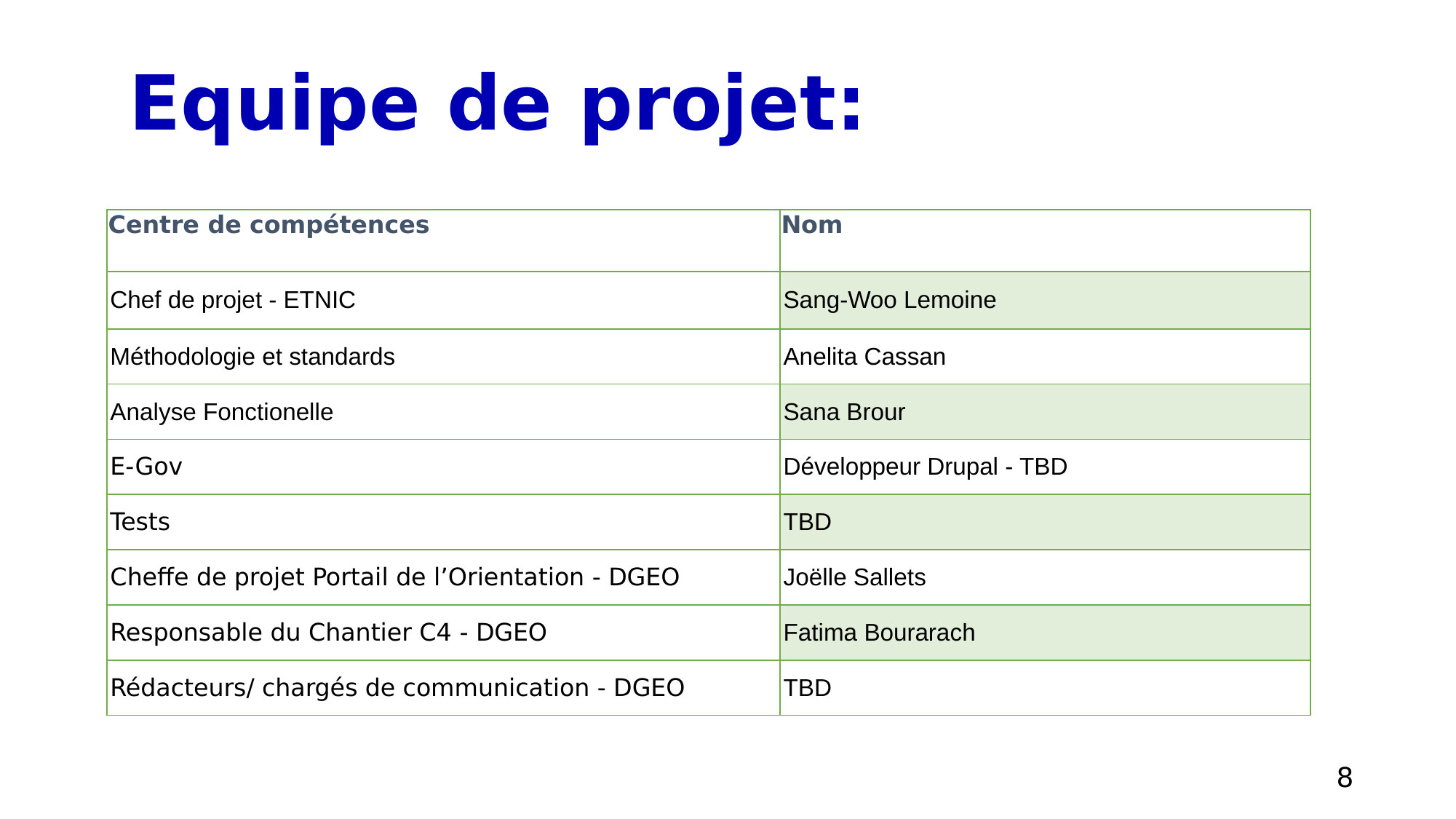

Equipe de projet:
| Centre de compétences | Nom |
| --- | --- |
| Chef de projet - ETNIC | Sang-Woo Lemoine |
| Méthodologie et standards | Anelita Cassan |
| Analyse Fonctionelle | Sana Brour |
| E-Gov | Développeur Drupal - TBD |
| Tests | TBD |
| Cheffe de projet Portail de l’Orientation - DGEO | Joëlle Sallets |
| Responsable du Chantier C4 - DGEO | Fatima Bourarach |
| Rédacteurs/ chargés de communication - DGEO | TBD |
8